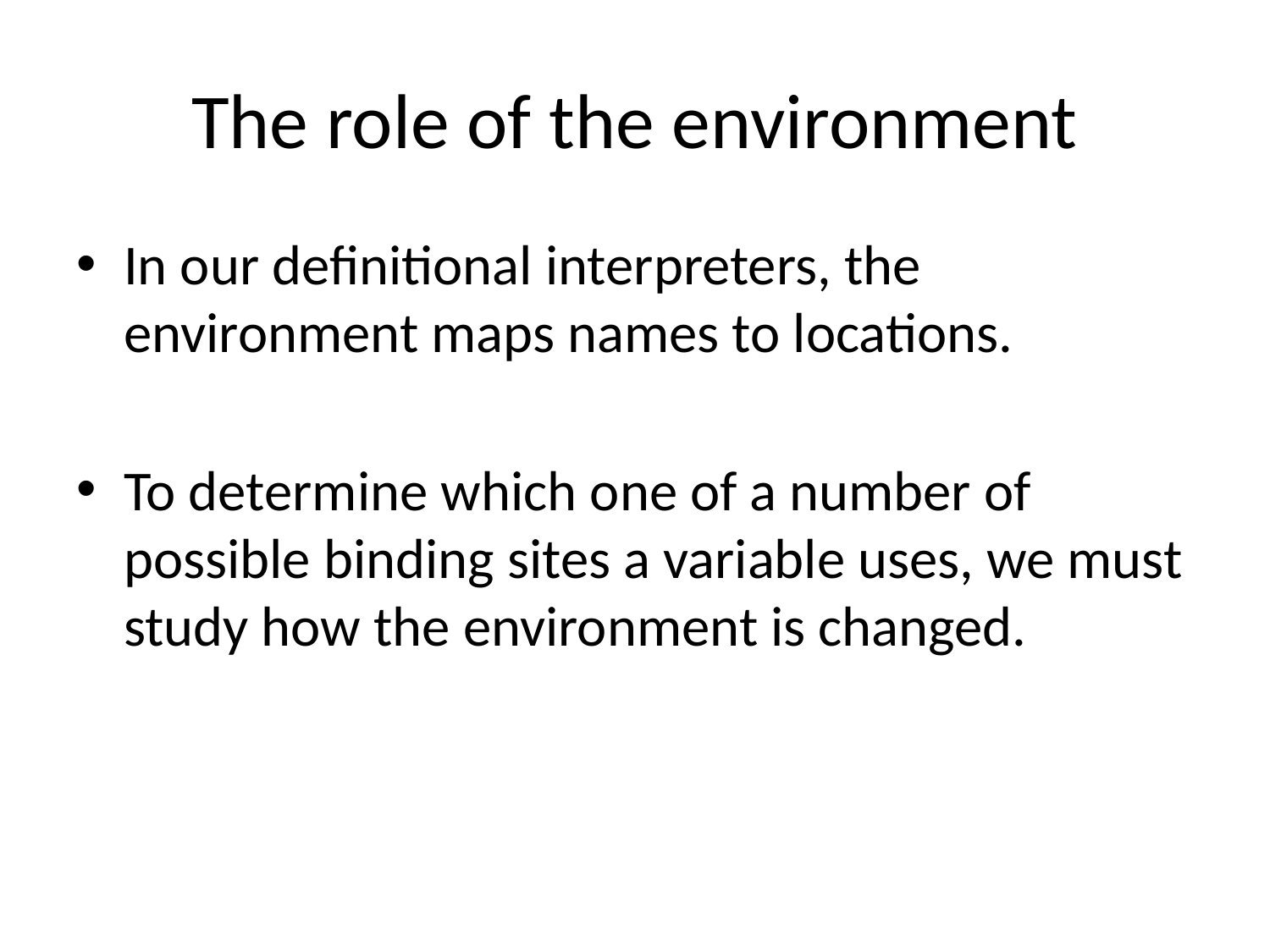

# The role of the environment
In our definitional interpreters, the environment maps names to locations.

To determine which one of a number of possible binding sites a variable uses, we must study how the environment is changed.